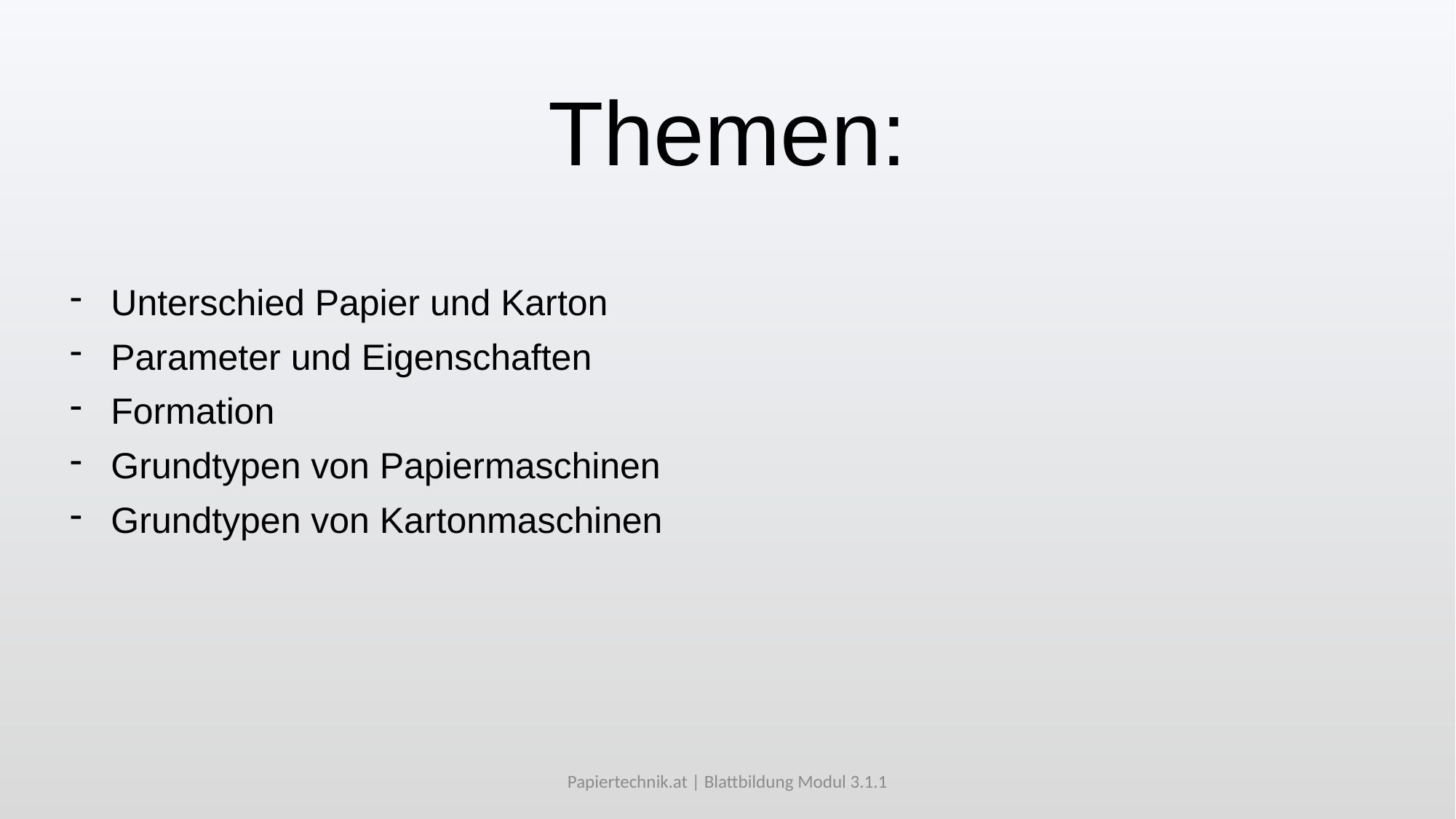

# Themen:
Unterschied Papier und Karton
Parameter und Eigenschaften
Formation
Grundtypen von Papiermaschinen
Grundtypen von Kartonmaschinen

Papiertechnik.at | Blattbildung Modul 3.1.1